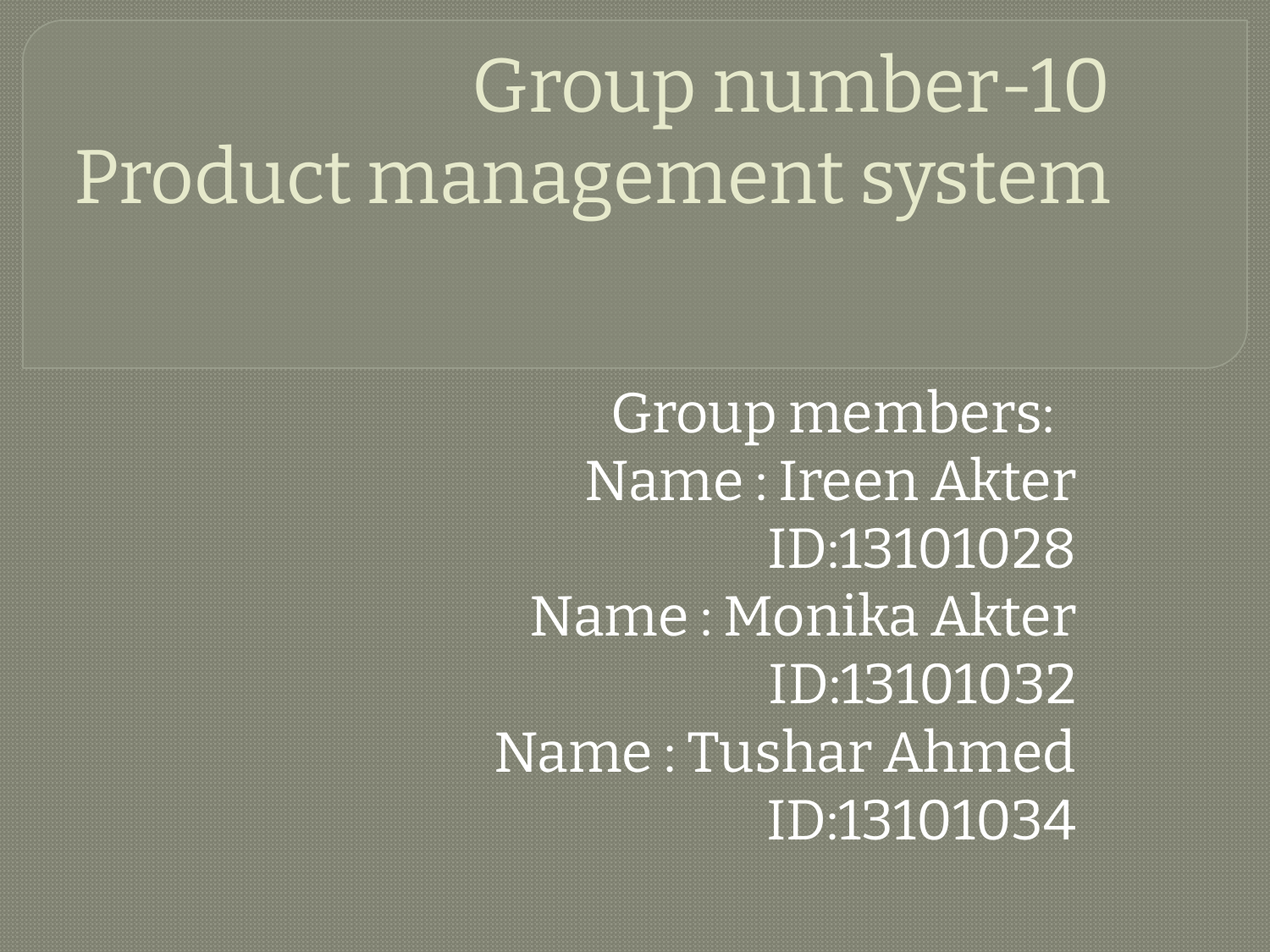

# Group number-10 Product management system
Group members:
Name : Ireen Akter
ID:13101028
Name : Monika Akter
ID:13101032
Name : Tushar Ahmed
ID:13101034